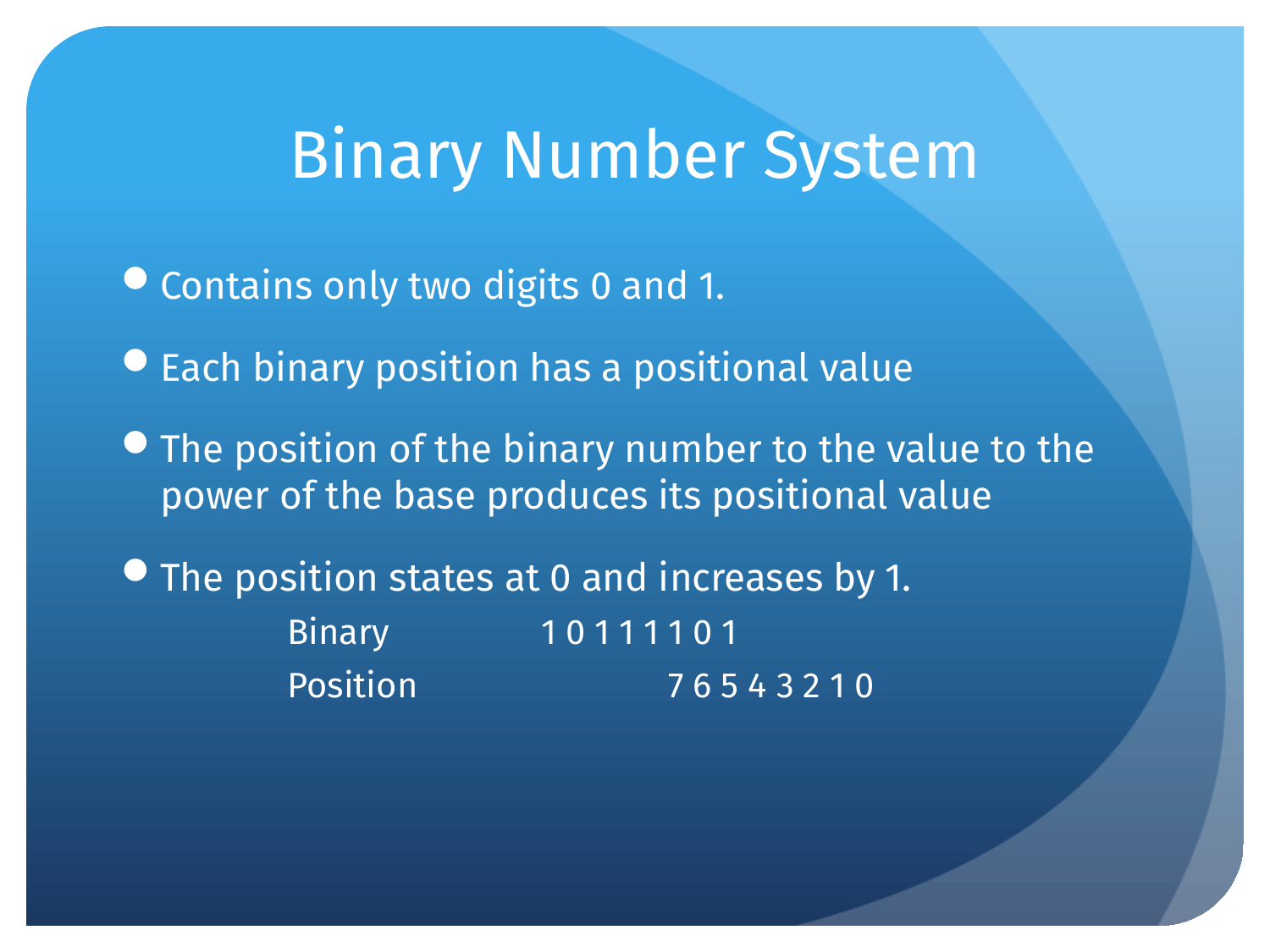

# Binary Number System
Contains only two digits 0 and 1.
Each binary position has a positional value
The position of the binary number to the value to the power of the base produces its positional value
The position states at 0 and increases by 1.
	Binary 		1 0 1 1 1 1 0 1
	Position		7 6 5 4 3 2 1 0